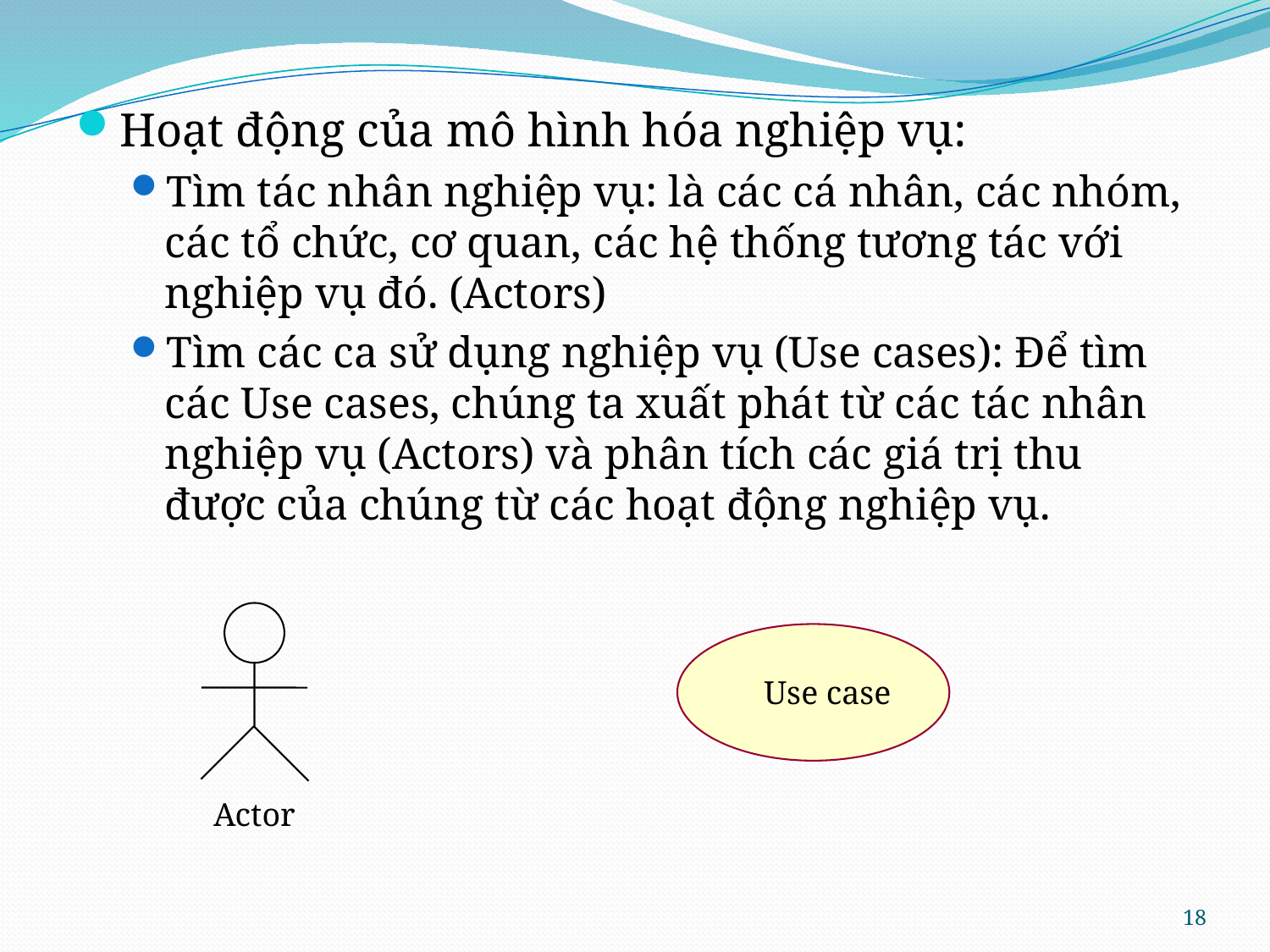

Hoạt động của mô hình hóa nghiệp vụ:
Tìm tác nhân nghiệp vụ: là các cá nhân, các nhóm, các tổ chức, cơ quan, các hệ thống tương tác với nghiệp vụ đó. (Actors)
Tìm các ca sử dụng nghiệp vụ (Use cases): Để tìm các Use cases, chúng ta xuất phát từ các tác nhân nghiệp vụ (Actors) và phân tích các giá trị thu được của chúng từ các hoạt động nghiệp vụ.

Actor

Use case
18